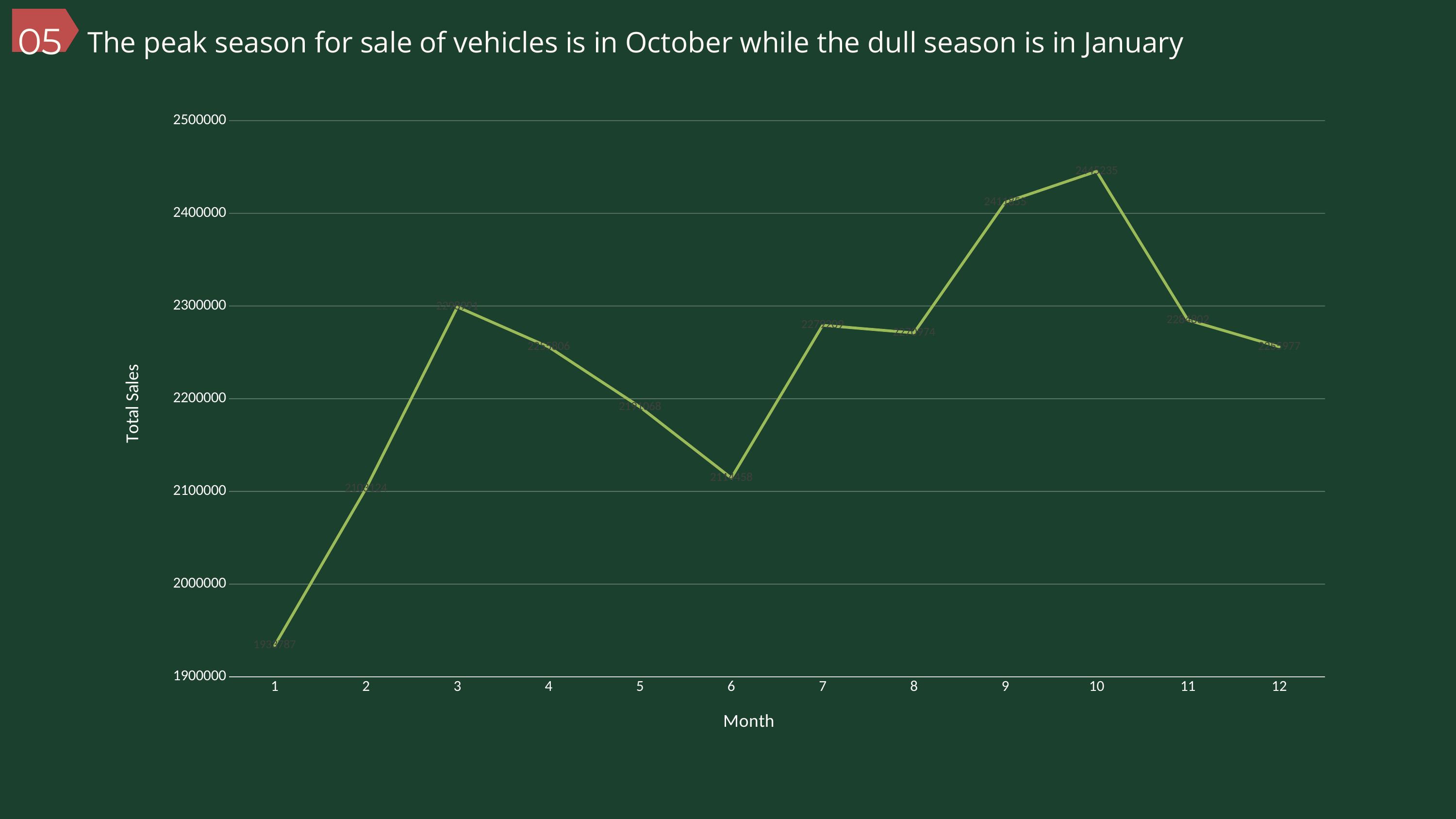

05

The peak season for sale of vehicles is in October while the dull season is in January

### Chart

| Category | Total |
|---|---|
| 1 | 1933787.0 |
| 2 | 2103124.0 |
| 3 | 2298991.0 |
| 4 | 2255806.0 |
| 5 | 2191068.0 |
| 6 | 2114458.0 |
| 7 | 2279209.0 |
| 8 | 2270974.0 |
| 9 | 2411855.0 |
| 10 | 2445235.0 |
| 11 | 2284802.0 |
| 12 | 2255977.0 |